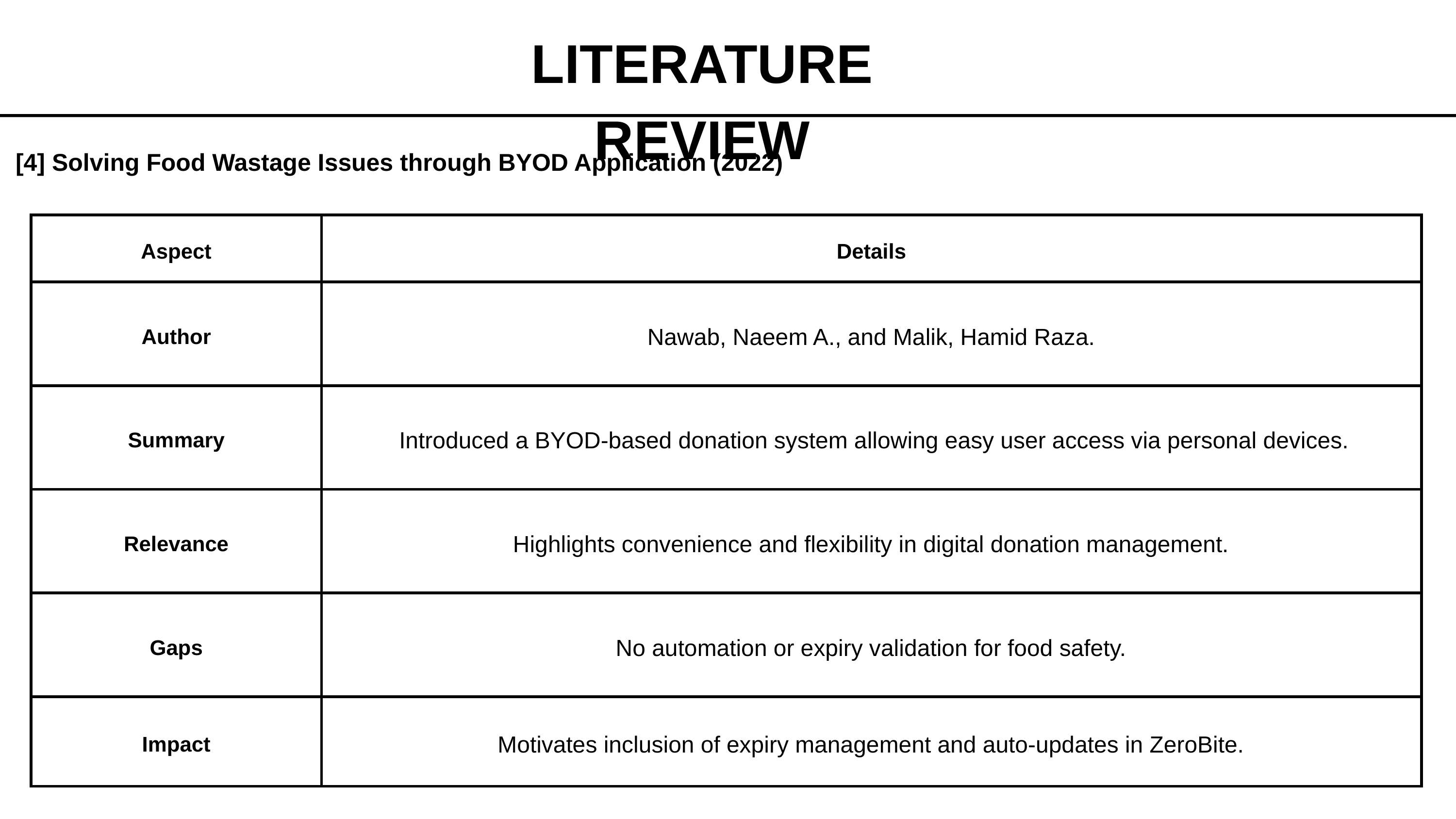

LITERATURE REVIEW

[4] Solving Food Wastage Issues through BYOD Application (2022)
| Aspect | Details |
| --- | --- |
| Author | Nawab, Naeem A., and Malik, Hamid Raza. |
| Summary | Introduced a BYOD-based donation system allowing easy user access via personal devices. |
| Relevance | Highlights convenience and flexibility in digital donation management. |
| Gaps | No automation or expiry validation for food safety. |
| Impact | Motivates inclusion of expiry management and auto-updates in ZeroBite. |